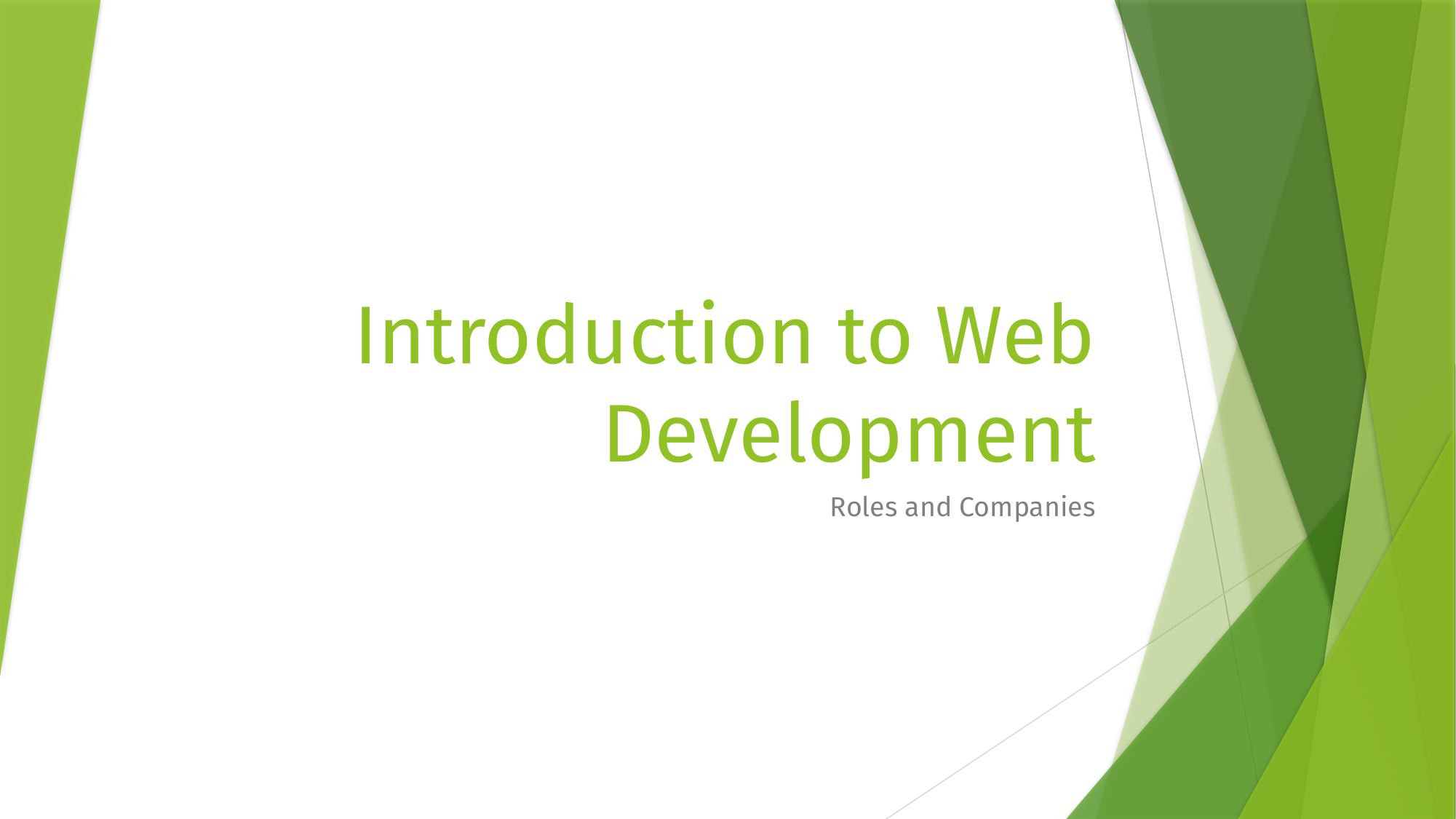

# Introduction to Web Development
Roles and Companies